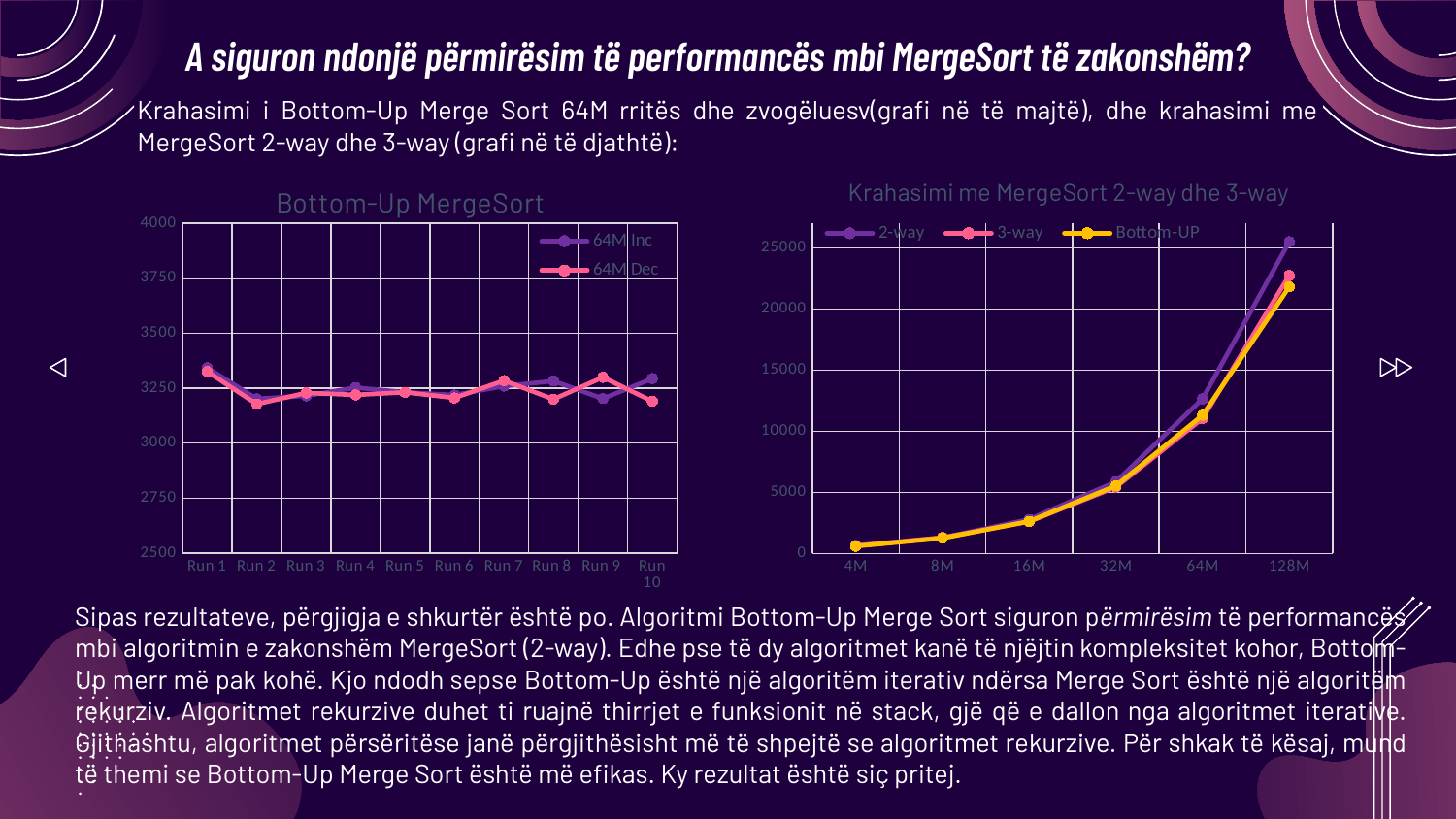

# A siguron ndonjë përmirësim të performancës mbi MergeSort të zakonshëm?
Krahasimi i Bottom-Up Merge Sort 64M rritës dhe zvogëluesv(grafi në të majtë), dhe krahasimi me MergeSort 2-way dhe 3-way (grafi në të djathtë):

### Chart: Krahasimi me MergeSort 2-way dhe 3-way

| Category | 2-way | 3-way | Bottom-UP |
|---|---|---|---|
| 4M | 652.5 | 618.8 | 587.5 |
| 8M | 1288.6 | 1291.0 | 1244.9 |
| 16M | 2784.2 | 2602.0 | 2621.0 |
| 32M | 5858.0 | 5427.0 | 5530.2 |
| 64M | 12653.3 | 11042.8 | 11308.7 |
| 128M | 25512.8 | 22750.2 | 21821.3 |

### Chart: Bottom-Up MergeSort

| Category | 64M Inc | 64M Dec |
|---|---|---|
| Run 1 | 3343.0 | 3326.0 |
| Run 2 | 3202.0 | 3178.0 |
| Run 3 | 3216.0 | 3229.0 |
| Run 4 | 3253.0 | 3220.0 |
| Run 5 | 3232.0 | 3232.0 |
| Run 6 | 3219.0 | 3206.0 |
| Run 7 | 3260.0 | 3285.0 |
| Run 8  | 3283.0 | 3200.0 |
| Run 9  | 3203.0 | 3300.0 |
| Run 10 | 3294.0 | 3191.0 |
Sipas rezultateve, përgjigja e shkurtër është po. Algoritmi Bottom-Up Merge Sort siguron përmirësim të performancës mbi algoritmin e zakonshëm MergeSort (2-way). Edhe pse të dy algoritmet kanë të njëjtin kompleksitet kohor, Bottom-Up merr më pak kohë. Kjo ndodh sepse Bottom-Up është një algoritëm iterativ ndërsa Merge Sort është një algoritëm rekurziv. Algoritmet rekurzive duhet ti ruajnë thirrjet e funksionit në stack, gjë që e dallon nga algoritmet iterative. Gjithashtu, algoritmet përsëritëse janë përgjithësisht më të shpejtë se algoritmet rekurzive. Për shkak të kësaj, mund të themi se Bottom-Up Merge Sort është më efikas. Ky rezultat është siç pritej.